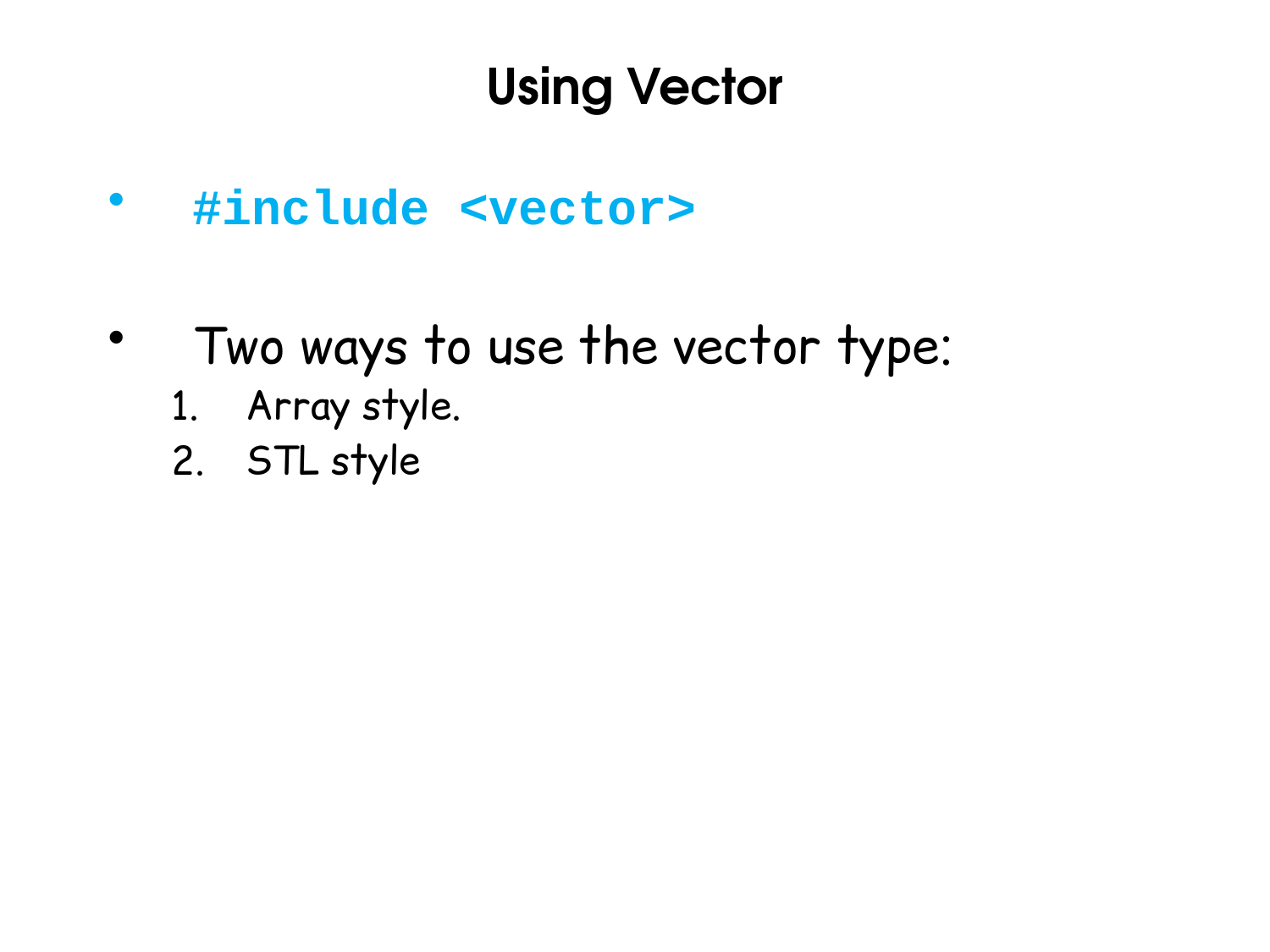

# Using Vector
#include <vector>

Two ways to use the vector type:
Array style.
STL style